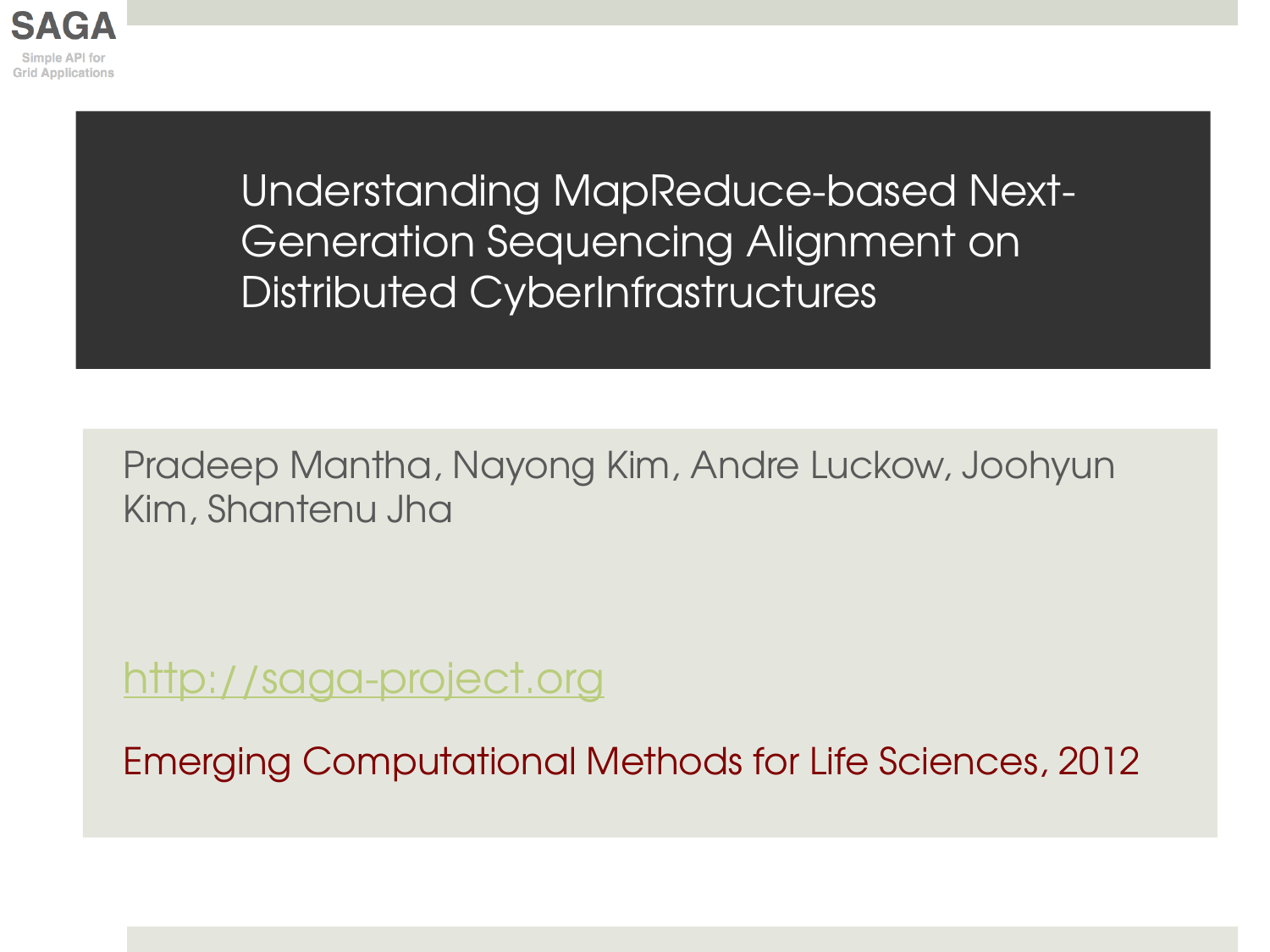

# Understanding MapReduce-based Next-Generation Sequencing Alignment on Distributed CyberInfrastructures
Pradeep Mantha, Nayong Kim, Andre Luckow, Joohyun Kim, Shantenu Jha

http://saga-project.org
Emerging Computational Methods for Life Sciences, 2012